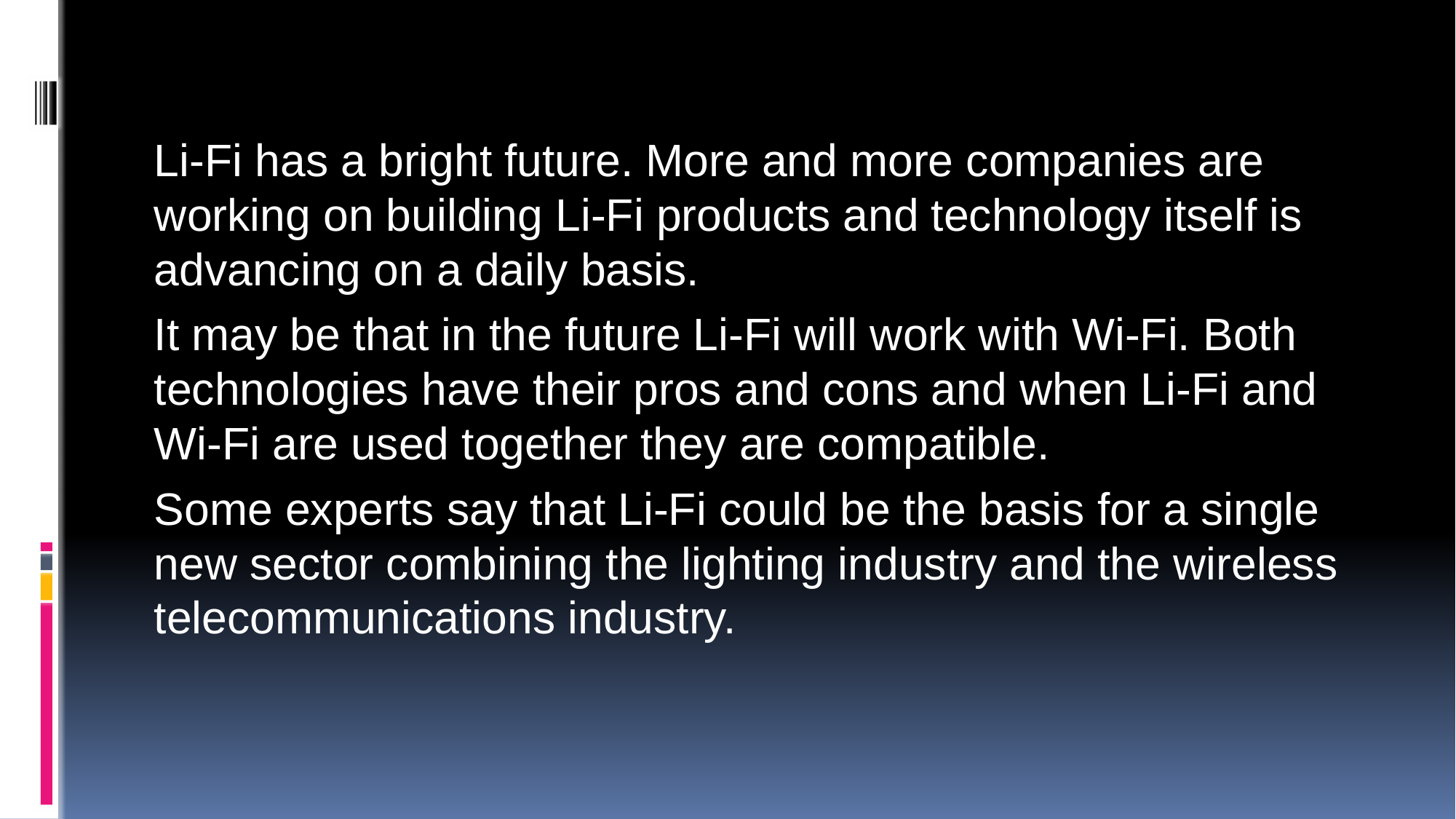

Li-Fi has a bright future. More and more companies are working on building Li-Fi products and technology itself is advancing on a daily basis.
It may be that in the future Li-Fi will work with Wi-Fi. Both technologies have their pros and cons and when Li-Fi and Wi-Fi are used together they are compatible.
Some experts say that Li-Fi could be the basis for a single new sector combining the lighting industry and the wireless telecommunications industry.